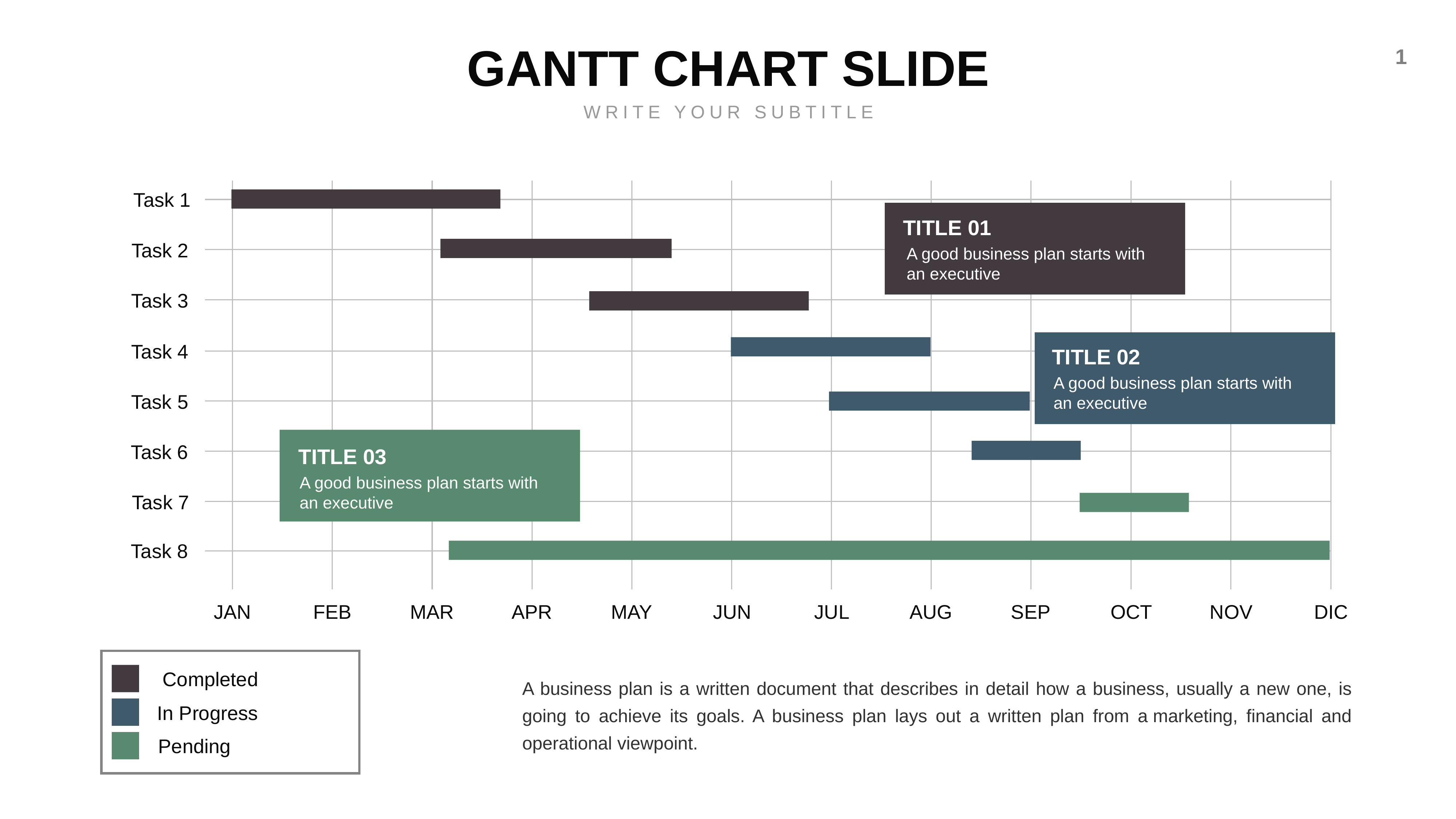

GANTT CHART SLIDE
WRITE YOUR SUBTITLE
Task 1

TITLE 01
Task 2
A good business plan starts with an executive

Task 3

Task 4

TITLE 02
A good business plan starts with an executive
Task 5

Task 6
TITLE 03

A good business plan starts with an executive
Task 7

Task 8

JAN
FEB
MAR
APR
MAY
JUN
JUL
AUG
SEP
OCT
NOV
DIC

Completed

A business plan is a written document that describes in detail how a business, usually a new one, is going to achieve its goals. A business plan lays out a written plan from a marketing, financial and operational viewpoint.
In Progress

Pending